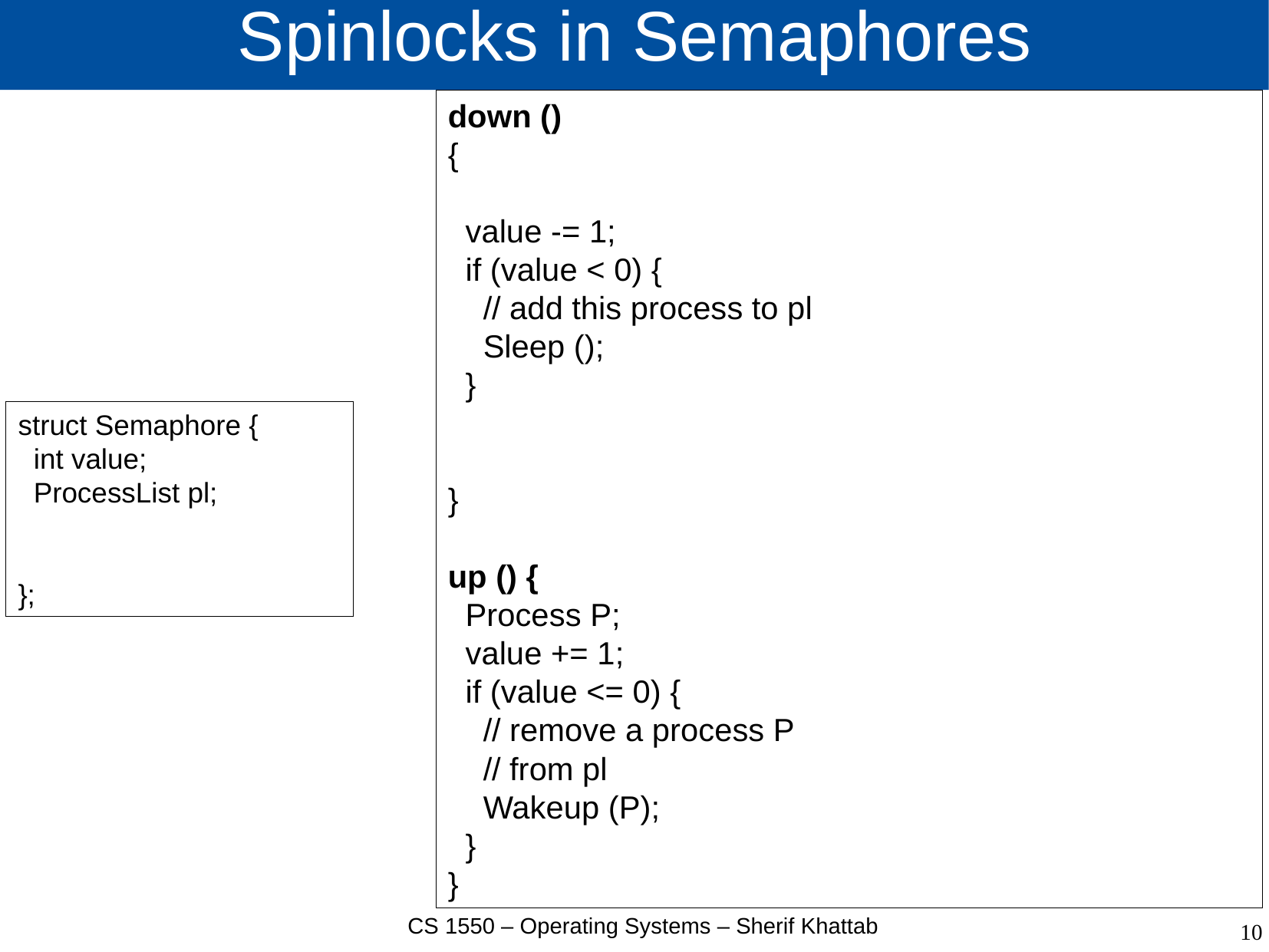

# Spinlocks in Semaphores
down ()
{

  value -= 1;
  if (value < 0) {
    // add this process to pl
    Sleep ();
  }

}

up () {
  Process P;
  value += 1;
  if (value <= 0) {
    // remove a process P
    // from pl
    Wakeup (P);
  }
}
struct Semaphore {
  int value;
  ProcessList pl;

};
CS 1550 – Operating Systems – Sherif Khattab
10